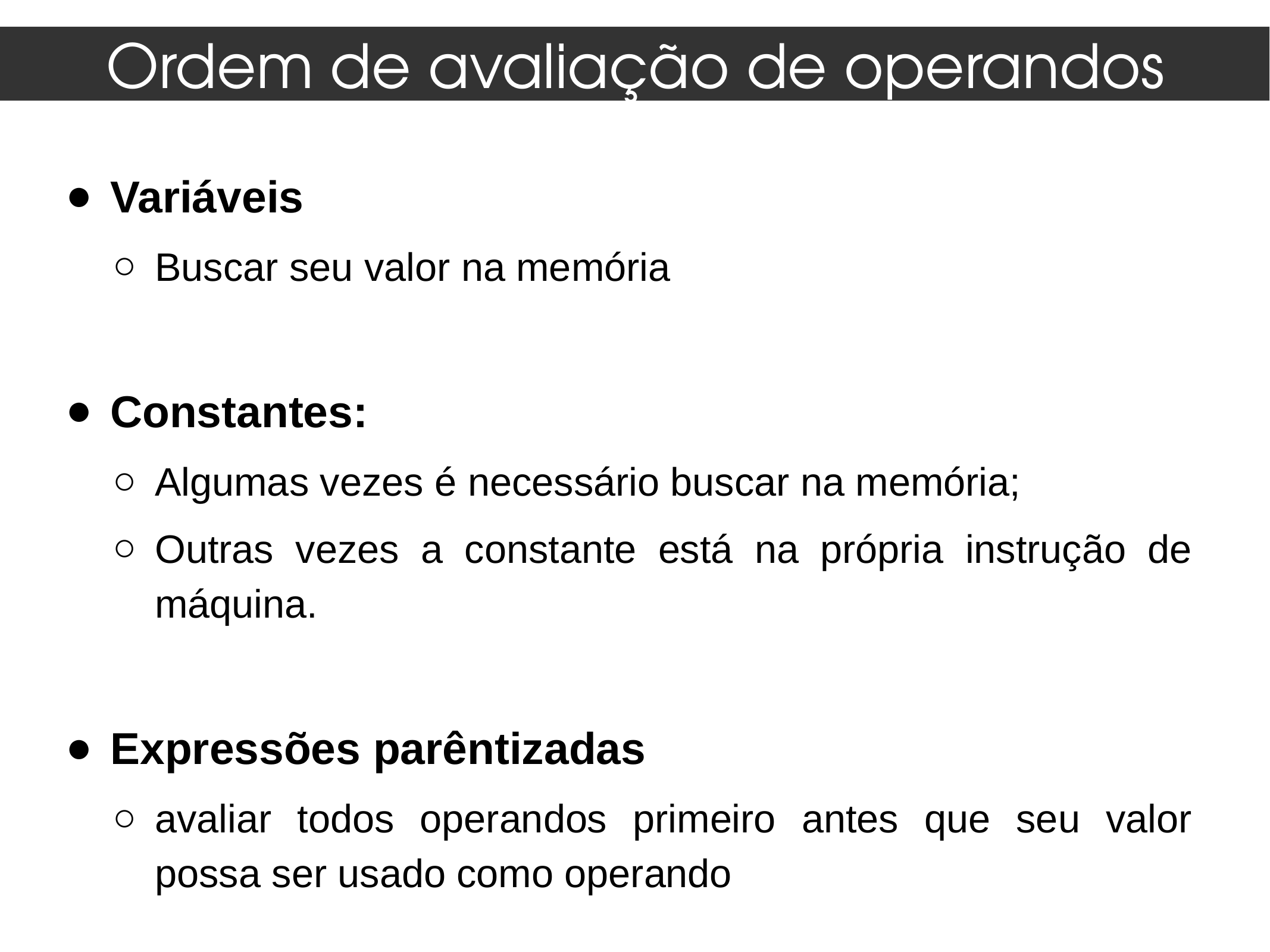

Ordem de avaliação de operandos
Variáveis
Buscar seu valor na memória

Constantes:
Algumas vezes é necessário buscar na memória;
Outras vezes a constante está na própria instrução de máquina.

Expressões parêntizadas
avaliar todos operandos primeiro antes que seu valor possa ser usado como operando